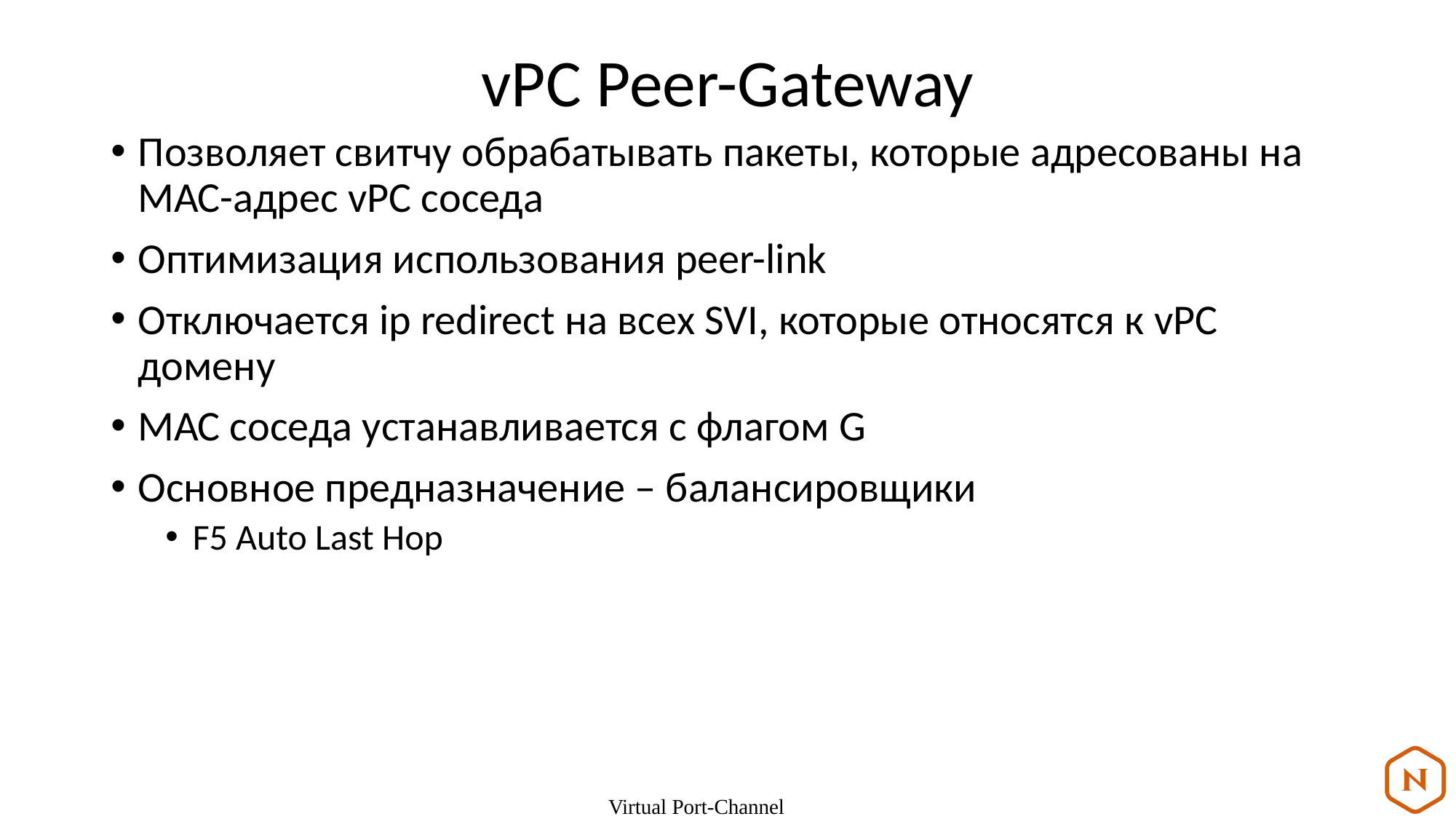

# vPC Peer-Gateway
Позволяет свитчу обрабатывать пакеты, которые адресованы на МАС-адрес vPC соседа
Оптимизация использования peer-link
Отключается ip redirect на всех SVI, которые относятся к vPC домену
МАС соседа устанавливается с флагом G
Основное предназначение – балансировщики
F5 Auto Last Hop

Virtual Port-Channel